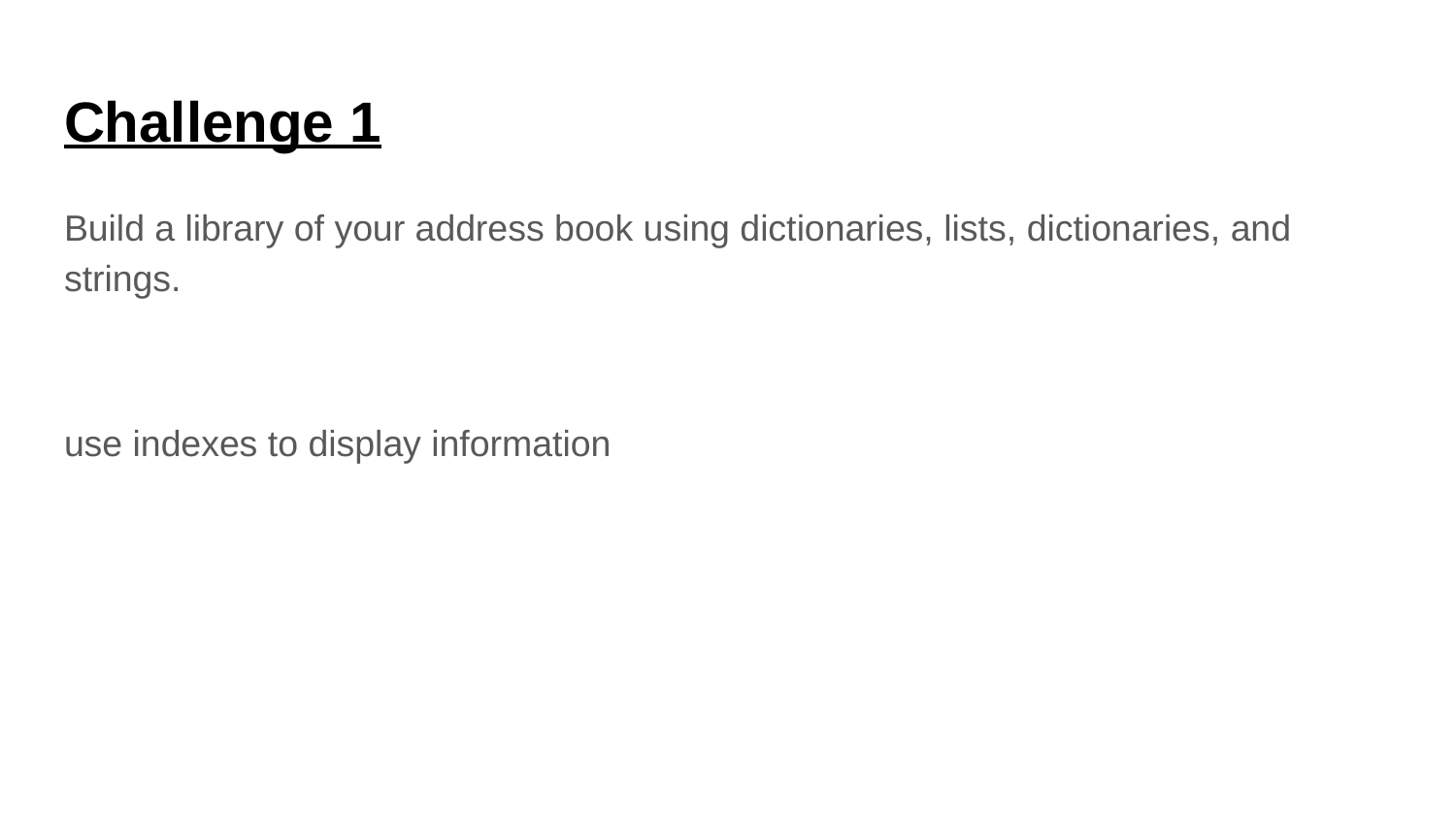

# Challenge 1
Build a library of your address book using dictionaries, lists, dictionaries, and strings.

use indexes to display information